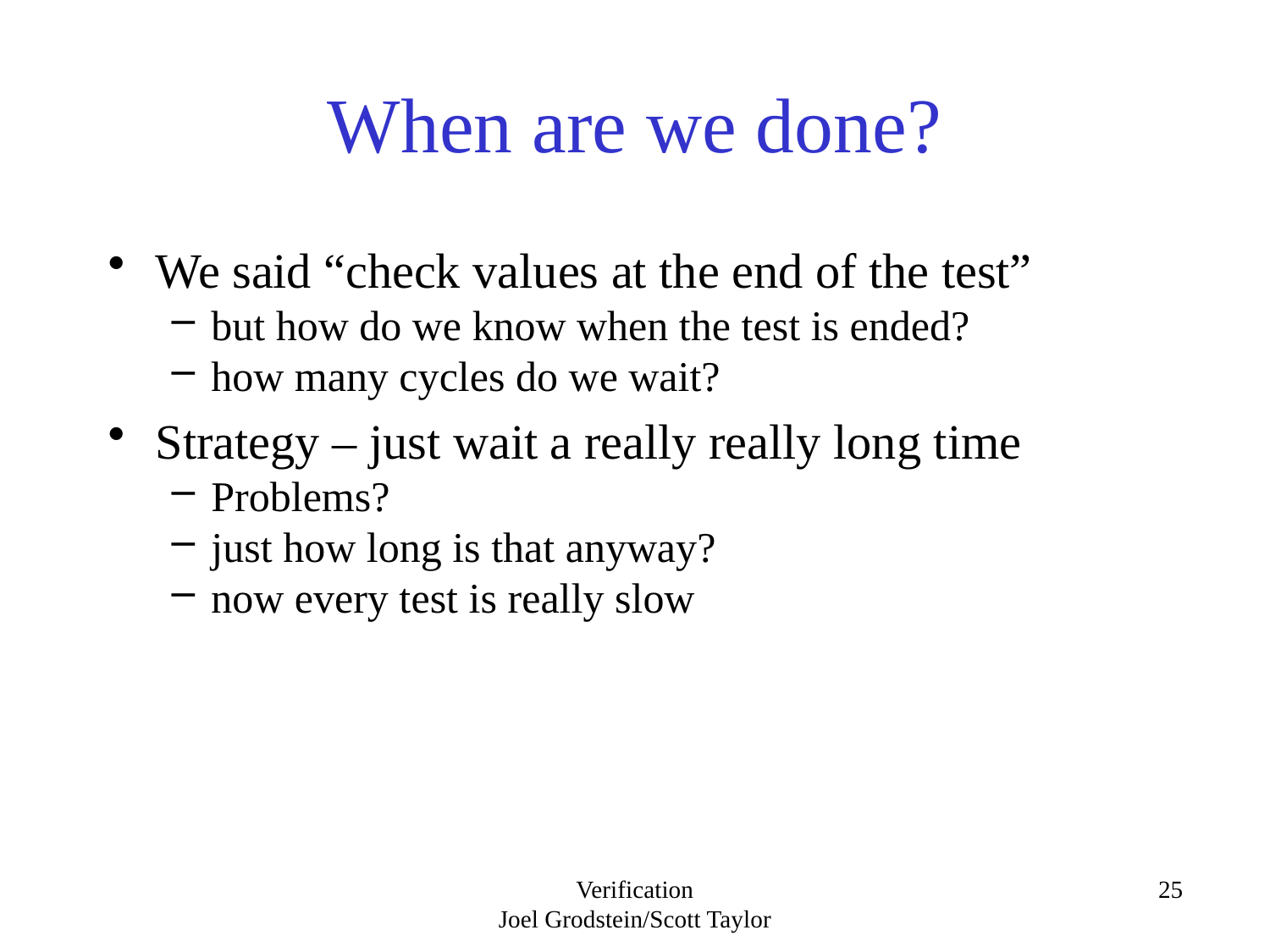

# When are we done?
We said “check values at the end of the test”
but how do we know when the test is ended?
how many cycles do we wait?
Strategy – just wait a really really long time
Problems?
just how long is that anyway?
now every test is really slow

Verification
Joel Grodstein/Scott Taylor